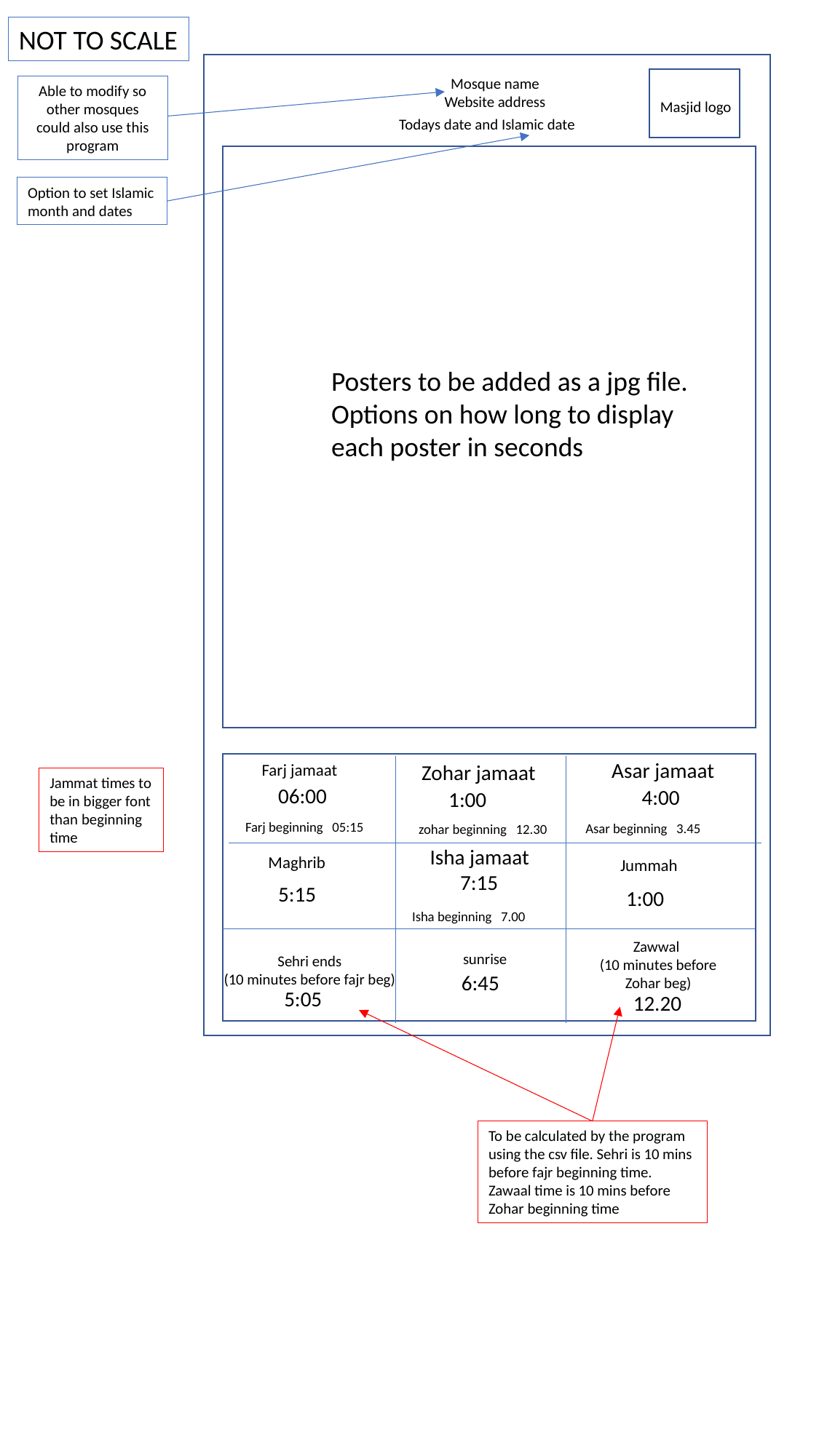

NOT TO SCALE

Mosque name
Website address

Able to modify so other mosques could also use this program
Masjid logo
Todays date and Islamic date

Option to set Islamic month and dates
Posters to be added as a jpg file.
Options on how long to display
each poster in seconds
Asar jamaat

Farj jamaat
Zohar jamaat
Jammat times to be in bigger font than beginning time
06:00
4:00
1:00
Farj beginning   05:15
Asar beginning   3.45
zohar beginning   12.30
Isha jamaat
Maghrib
Jummah
7:15
5:15
1:00
Isha beginning   7.00
Zawwal
(10 minutes before
Zohar beg)
sunrise
Sehri ends
(10 minutes before fajr beg)
6:45
5:05
12.20
To be calculated by the program using the csv file. Sehri is 10 mins before fajr beginning time. Zawaal time is 10 mins before Zohar beginning time